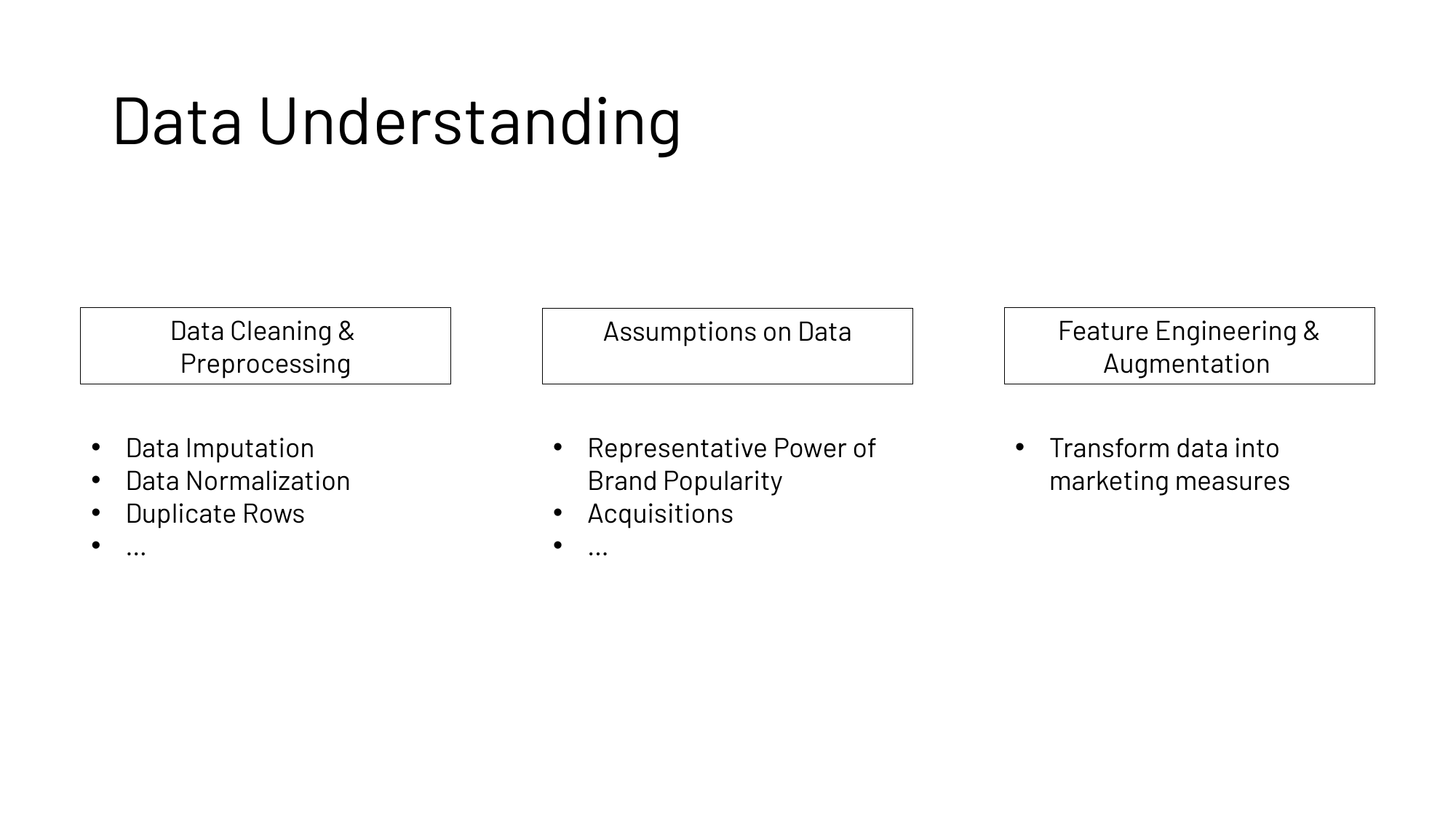

# Data Understanding
Data Cleaning &
Preprocessing
Assumptions on Data

Feature Engineering &
Augmentation
Transform data into marketing measures
Data Imputation
Data Normalization
Duplicate Rows
…
Representative Power of Brand Popularity
Acquisitions
…